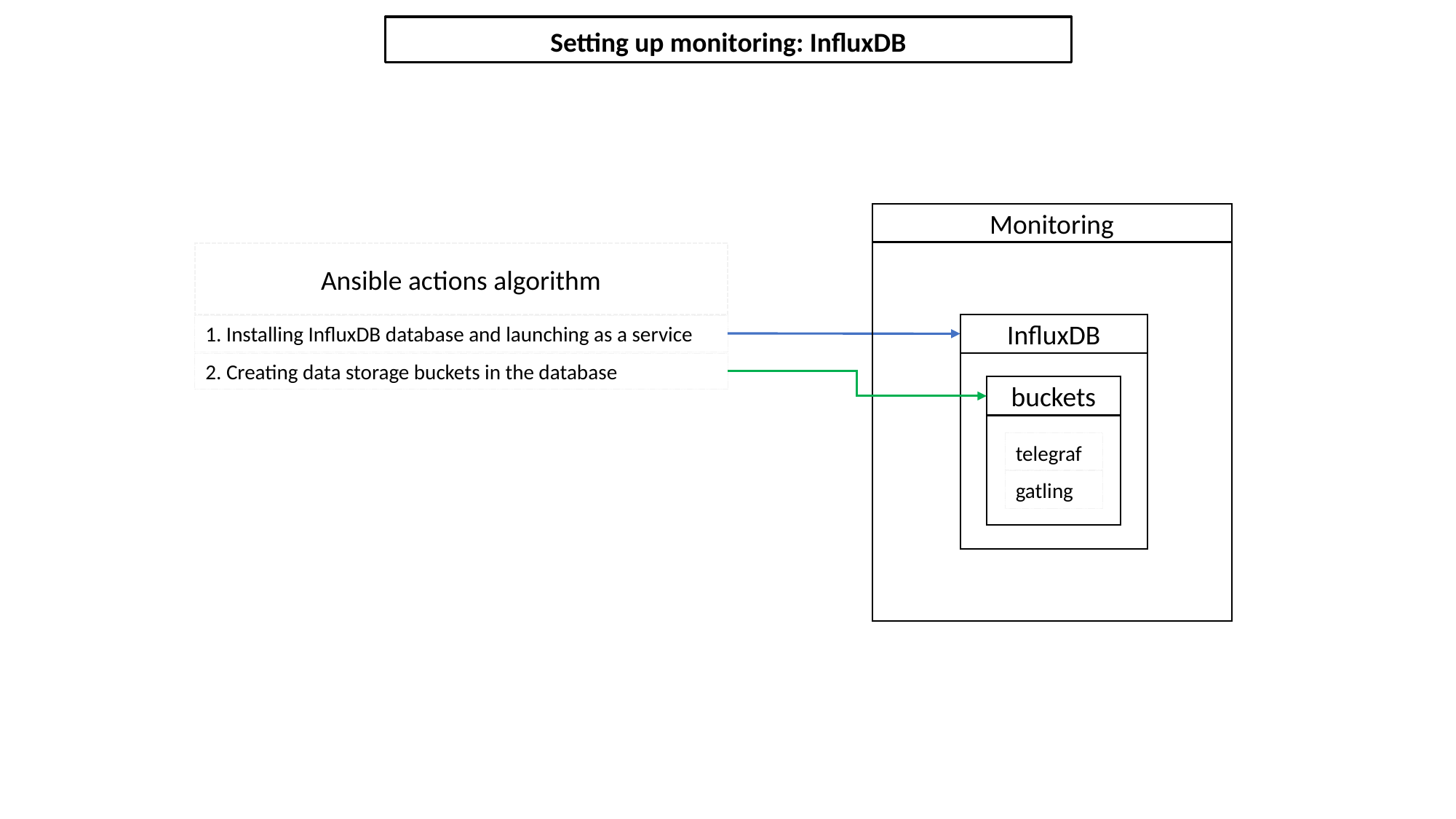

Setting up monitoring: InfluxDB
Monitoring

Ansible actions algorithm
InfluxDB
1. Installing InfluxDB database and launching as a service
2. Creating data storage buckets in the database

buckets

telegraf
gatling